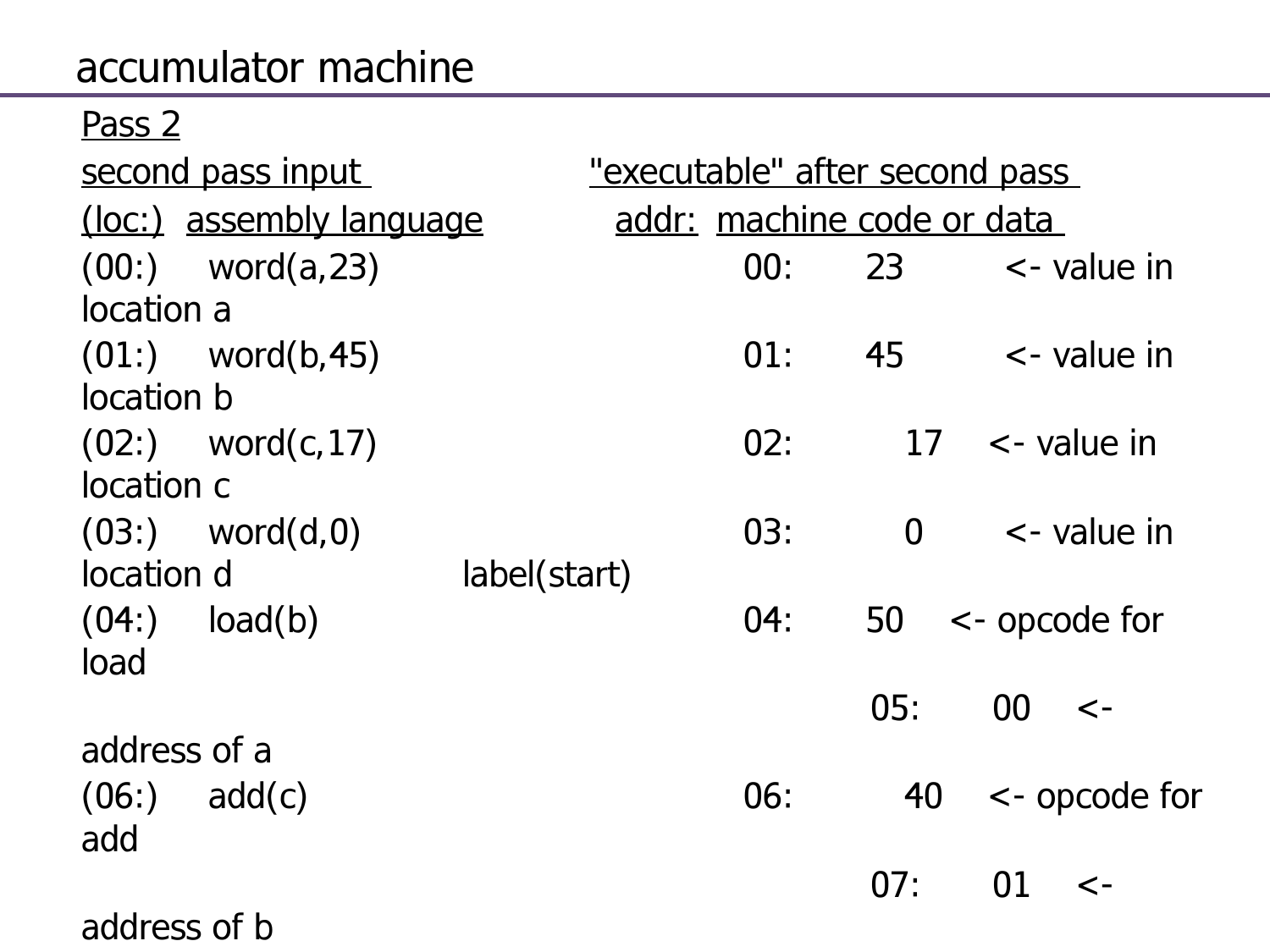

# accumulator machine
Pass 2
second pass input 		"executable" after second pass
(loc:)  assembly language            addr:	machine code or data
(00:) 	word(a,23) 		              00: 	  23	   <- value in location a
(01:) 	word(b,45) 		              01: 	  45	   <- value in location b
(02:) 	word(c,17) 		              02:          17    <- value in location c
(03:) 	word(d,0) 		              03:          0 	   <- value in location d 	   	label(start)
(04:) 	load(b) 			              04: 	  50    <- opcode for load
					              05: 	  00    <- address of a
(06:) 	add(c) 			              06:          40    <- opcode for add
					              07: 	  01    <- address of b
(08:) 	sub(d) 			              08: 	  30    <- opcode for sub
					              09: 	  02    <- address of c
(10:) 	store(a) 			              10: 	  60    <- opcode for store
					              11: 	  03    <- address of d
(12:) halt 			              12: 	  00    <- opcode for halt
(13:) end(start) 		              13: 	  04    <- starting address